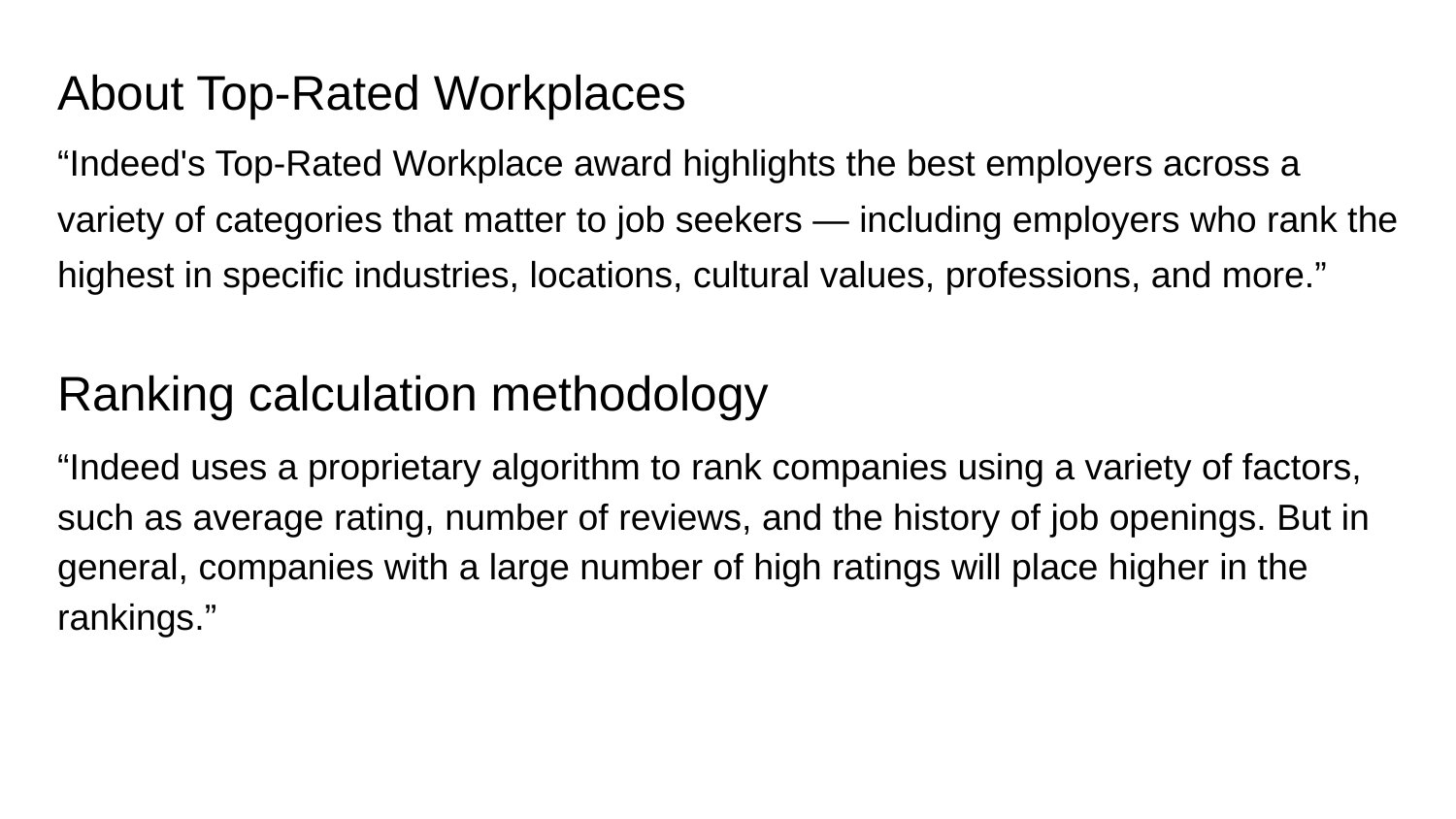

About Top-Rated Workplaces
“Indeed's Top-Rated Workplace award highlights the best employers across a variety of categories that matter to job seekers — including employers who rank the highest in specific industries, locations, cultural values, professions, and more.”
Ranking calculation methodology
“Indeed uses a proprietary algorithm to rank companies using a variety of factors, such as average rating, number of reviews, and the history of job openings. But in general, companies with a large number of high ratings will place higher in the rankings.”